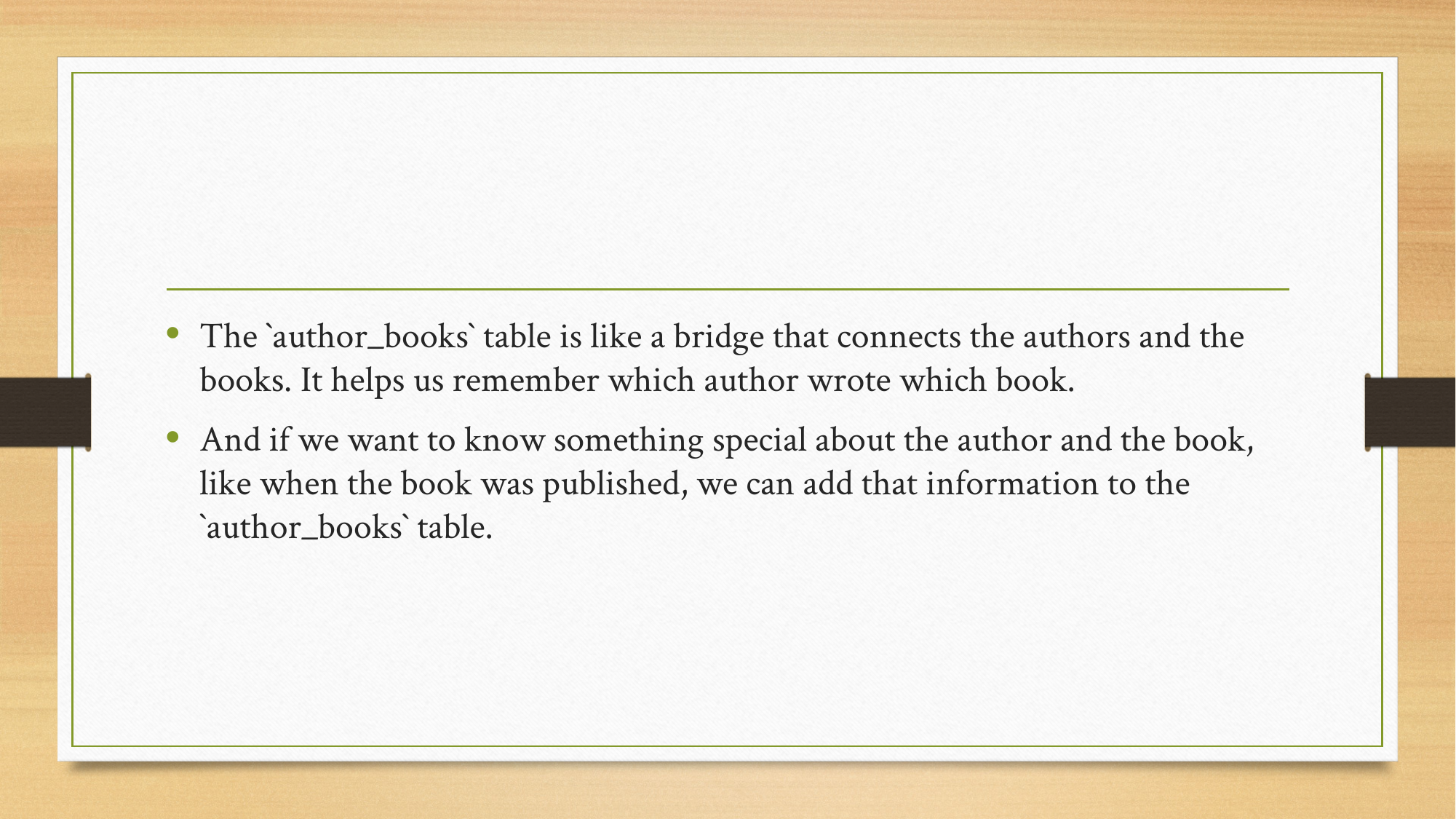

#
The `author_books` table is like a bridge that connects the authors and the books. It helps us remember which author wrote which book.
And if we want to know something special about the author and the book, like when the book was published, we can add that information to the `author_books` table.